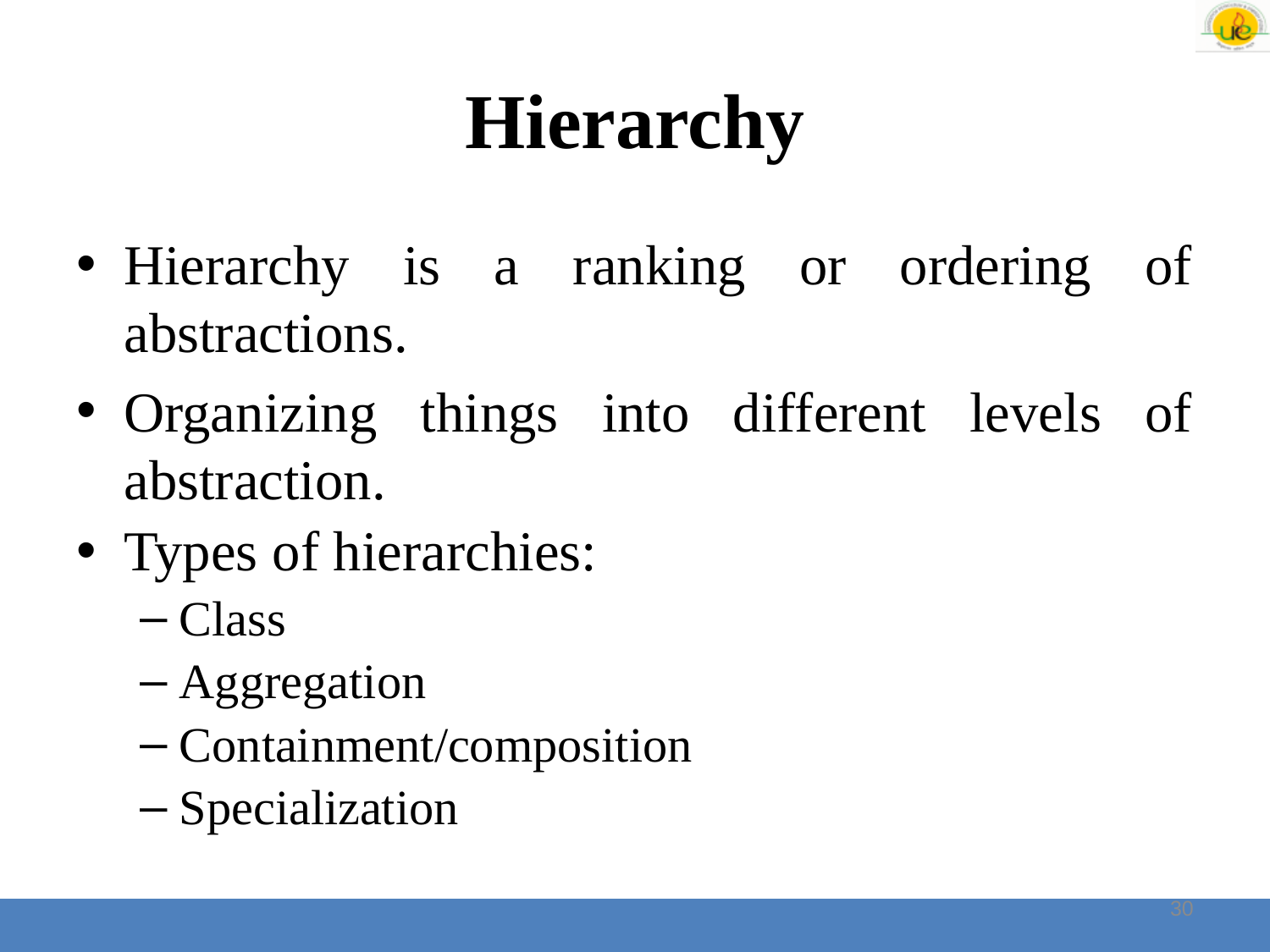

# Hierarchy
Hierarchy is a ranking or ordering of abstractions.
Organizing things into different levels of abstraction.
Types of hierarchies:
Class
Aggregation
Containment/composition
Specialization

30